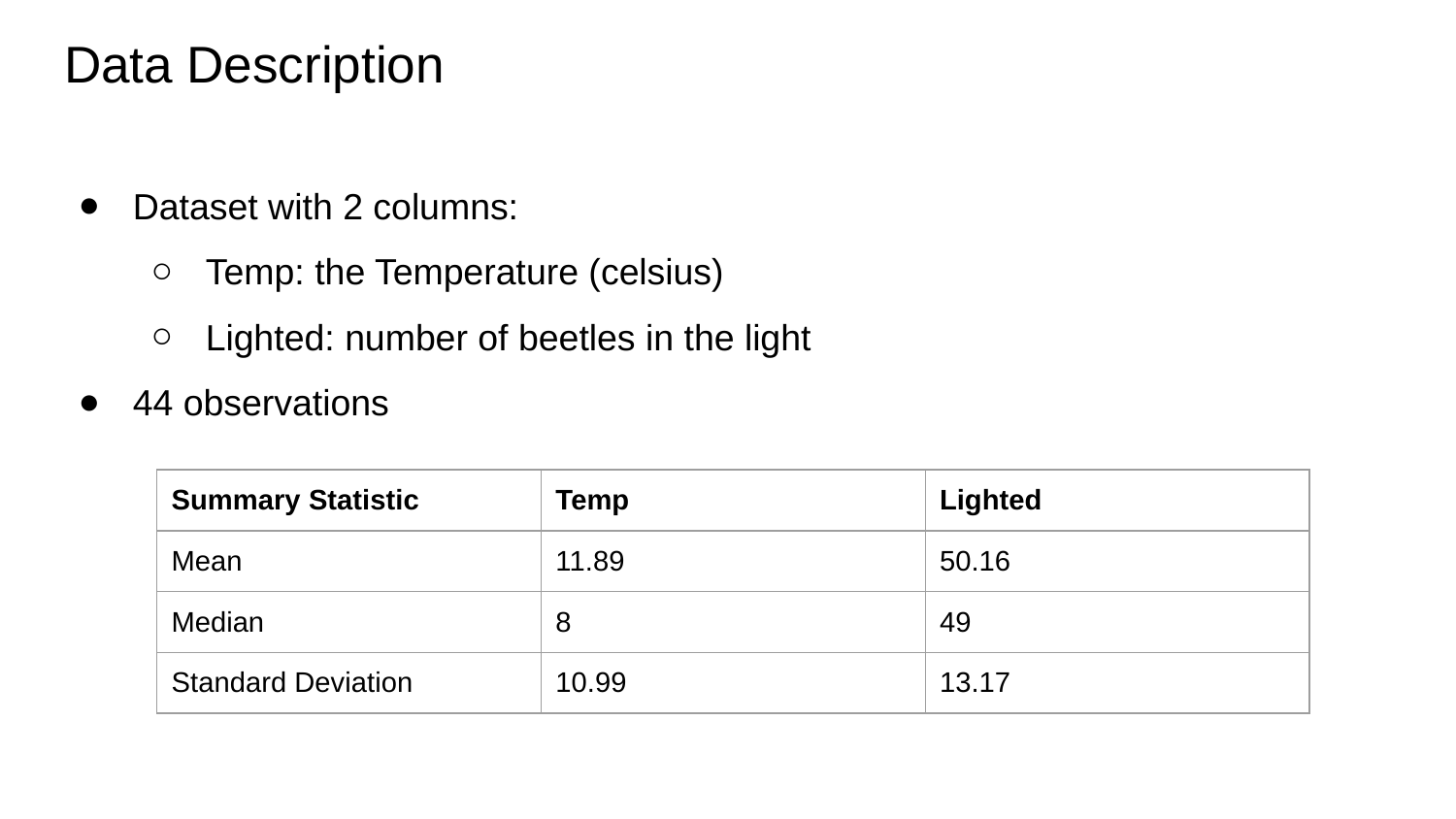

# Data Description
Dataset with 2 columns:
Temp: the Temperature (celsius)
Lighted: number of beetles in the light
44 observations
| Summary Statistic | Temp | Lighted |
| --- | --- | --- |
| Mean | 11.89 | 50.16 |
| Median | 8 | 49 |
| Standard Deviation | 10.99 | 13.17 |